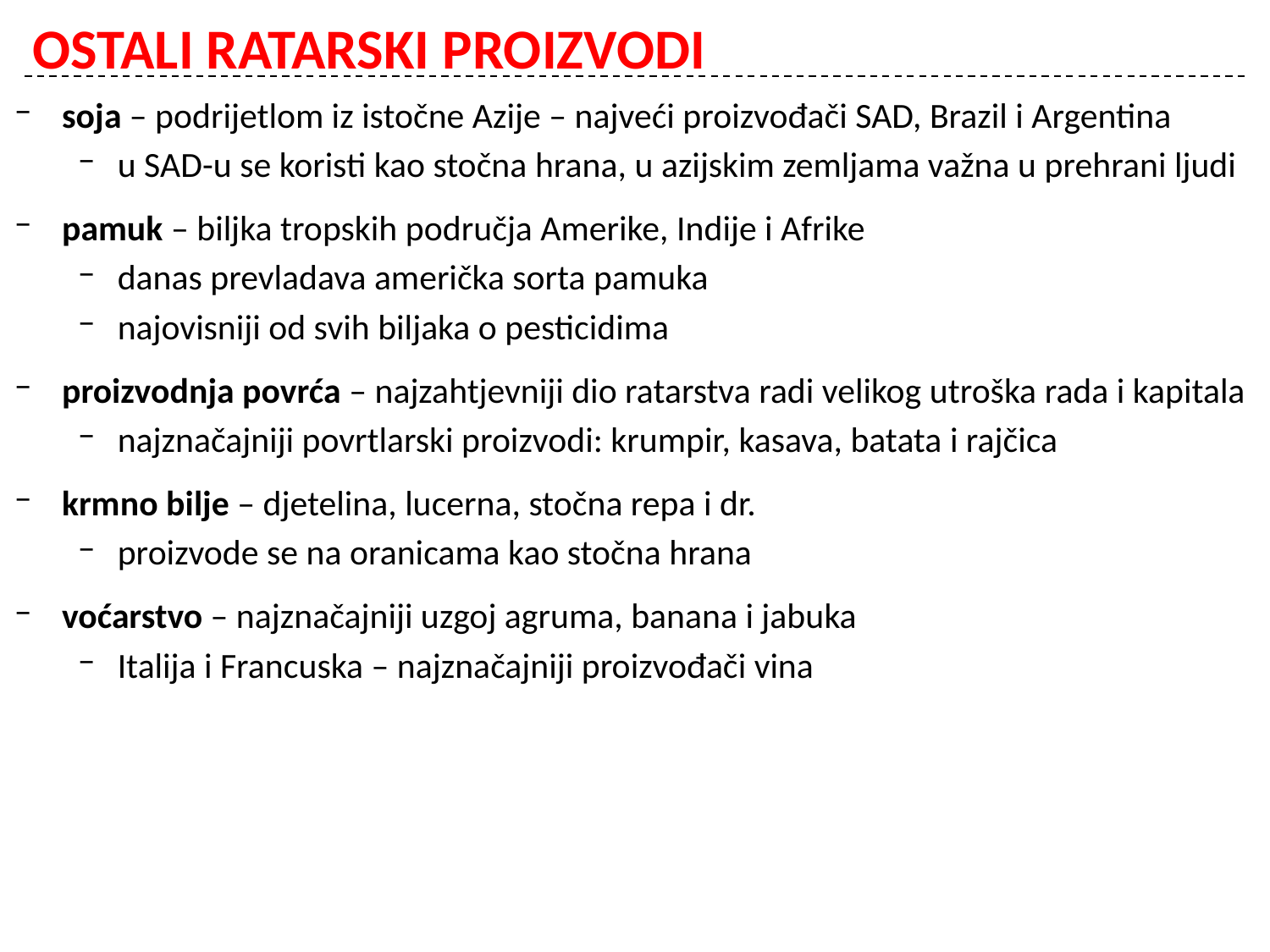

# OSTALI RATARSKI PROIZVODI
soja – podrijetlom iz istočne Azije – najveći proizvođači SAD, Brazil i Argentina
u SAD-u se koristi kao stočna hrana, u azijskim zemljama važna u prehrani ljudi
pamuk – biljka tropskih područja Amerike, Indije i Afrike
danas prevladava američka sorta pamuka
najovisniji od svih biljaka o pesticidima
proizvodnja povrća – najzahtjevniji dio ratarstva radi velikog utroška rada i kapitala
najznačajniji povrtlarski proizvodi: krumpir, kasava, batata i rajčica
krmno bilje – djetelina, lucerna, stočna repa i dr.
proizvode se na oranicama kao stočna hrana
voćarstvo – najznačajniji uzgoj agruma, banana i jabuka
Italija i Francuska – najznačajniji proizvođači vina